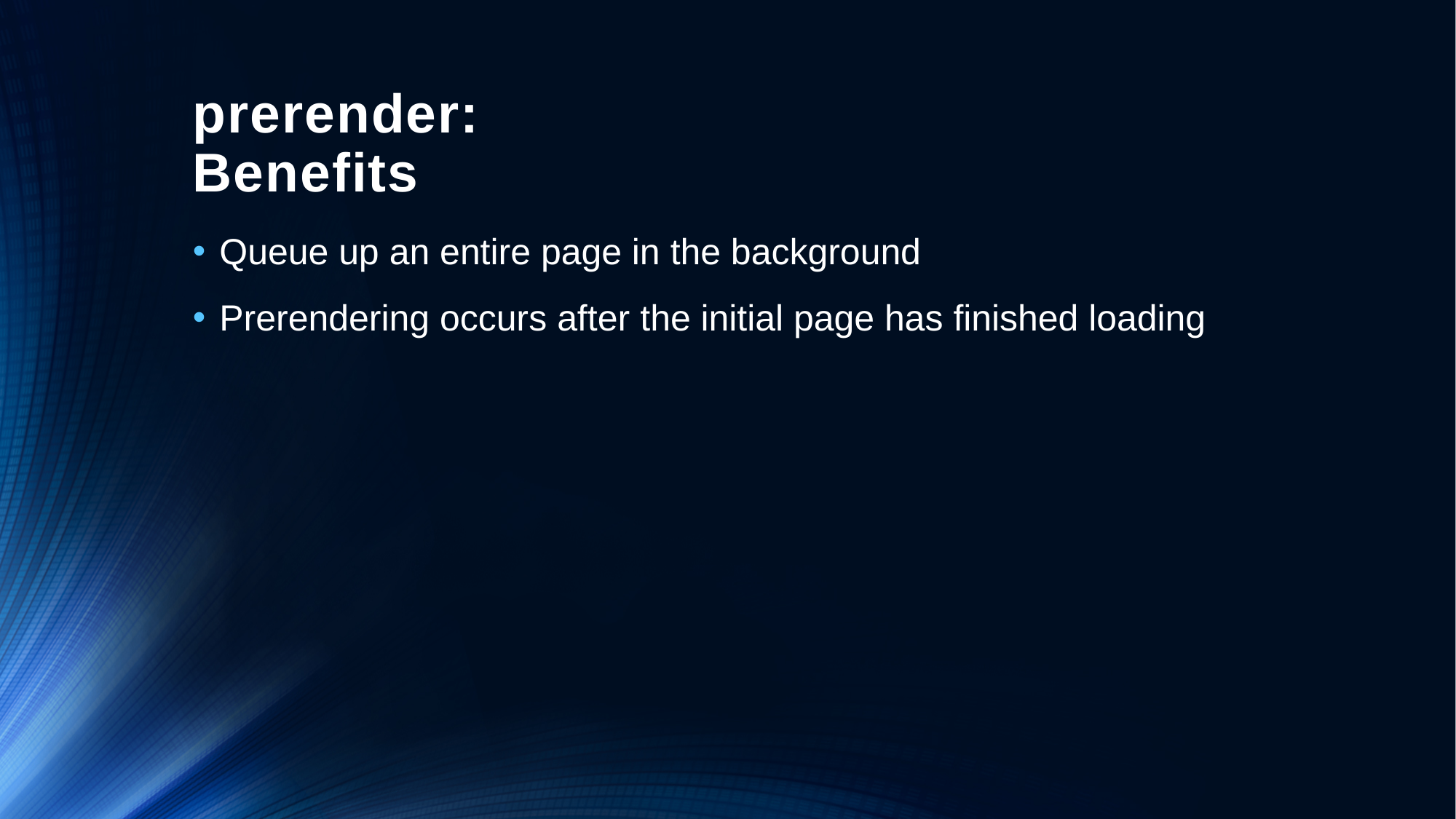

# prerender: Benefits
Queue up an entire page in the background
Prerendering occurs after the initial page has finished loading